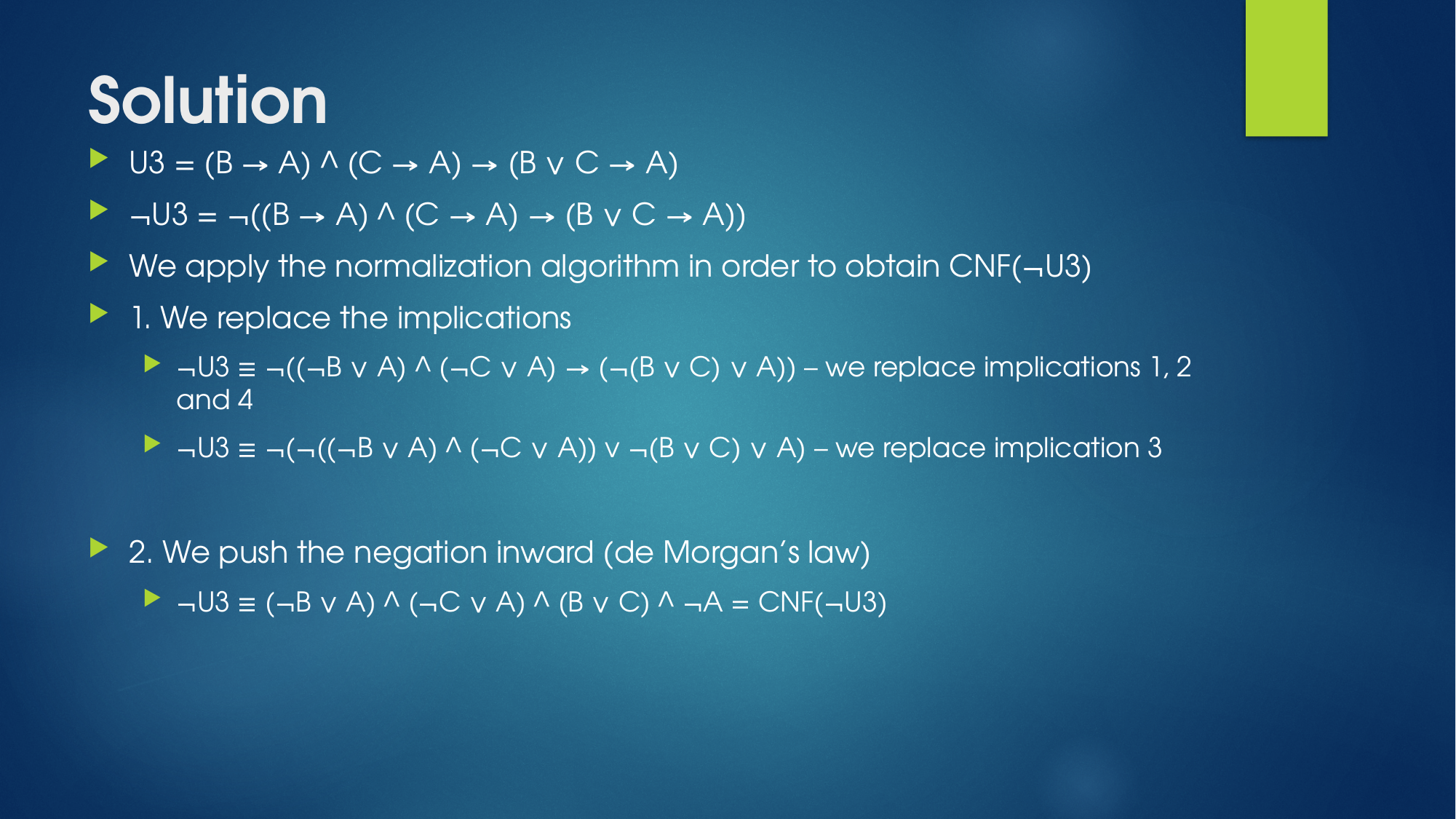

# Solution
U3 = (B → A) ^ (C → A) → (B ∨ C → A)
¬U3 = ¬((B → A) ^ (C → A) → (B ∨ C → A))
We apply the normalization algorithm in order to obtain CNF(¬U3)
1. We replace the implications
¬U3 ≡ ¬((¬B ∨ A) ^ (¬C ∨ A) → (¬(B ∨ C) ∨ A)) – we replace implications 1, 2 and 4
¬U3 ≡ ¬(¬((¬B ∨ A) ^ (¬C ∨ A)) v ¬(B ∨ C) ∨ A) – we replace implication 3

2. We push the negation inward (de Morgan’s law)
¬U3 ≡ (¬B ∨ A) ^ (¬C ∨ A) ^ (B ∨ C) ^ ¬A = CNF(¬U3)